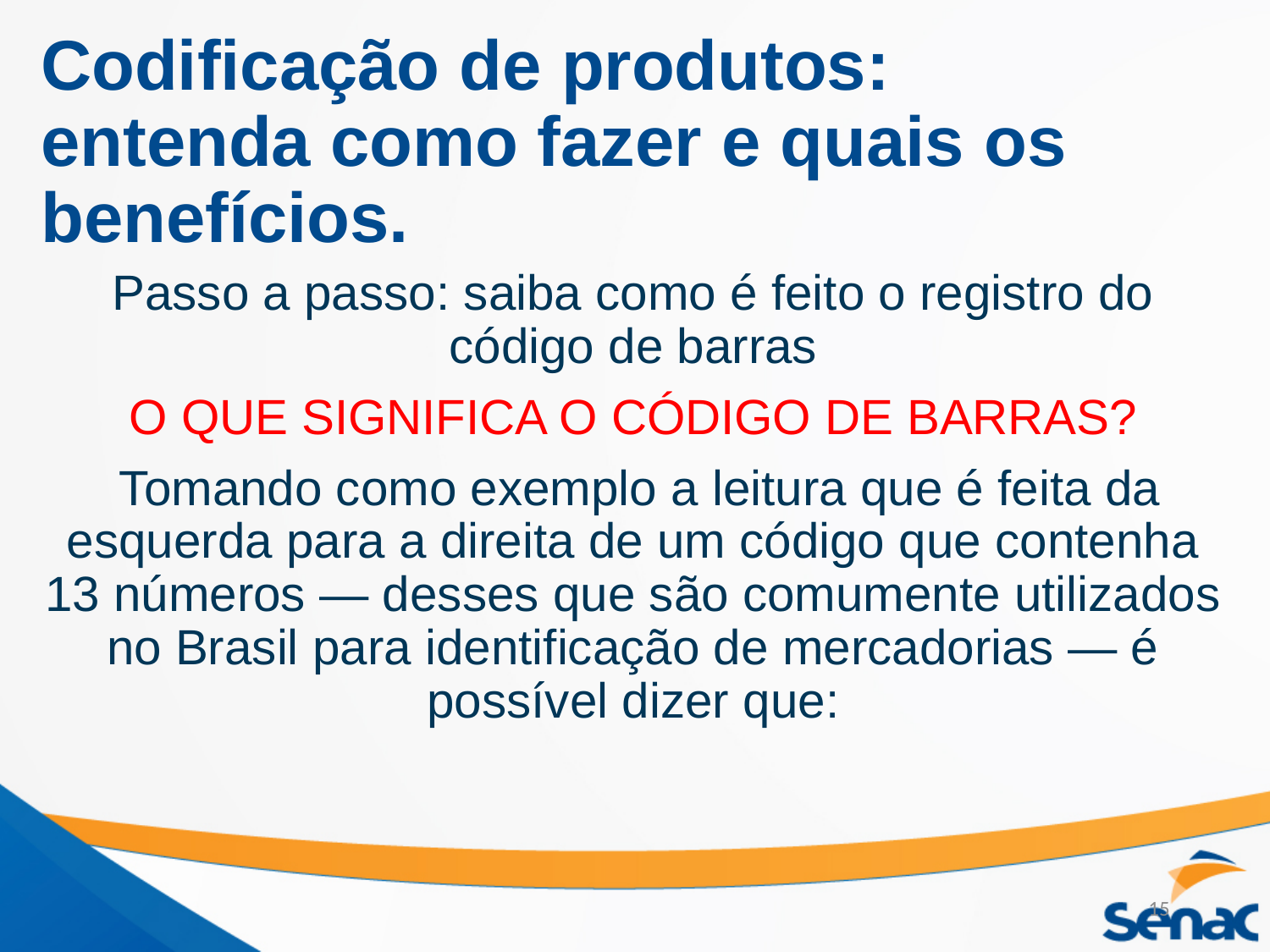

# Codificação de produtos: entenda como fazer e quais os benefícios.
Passo a passo: saiba como é feito o registro do código de barras
O QUE SIGNIFICA O CÓDIGO DE BARRAS?
 Tomando como exemplo a leitura que é feita da esquerda para a direita de um código que contenha 13 números — desses que são comumente utilizados no Brasil para identificação de mercadorias — é possível dizer que:
15